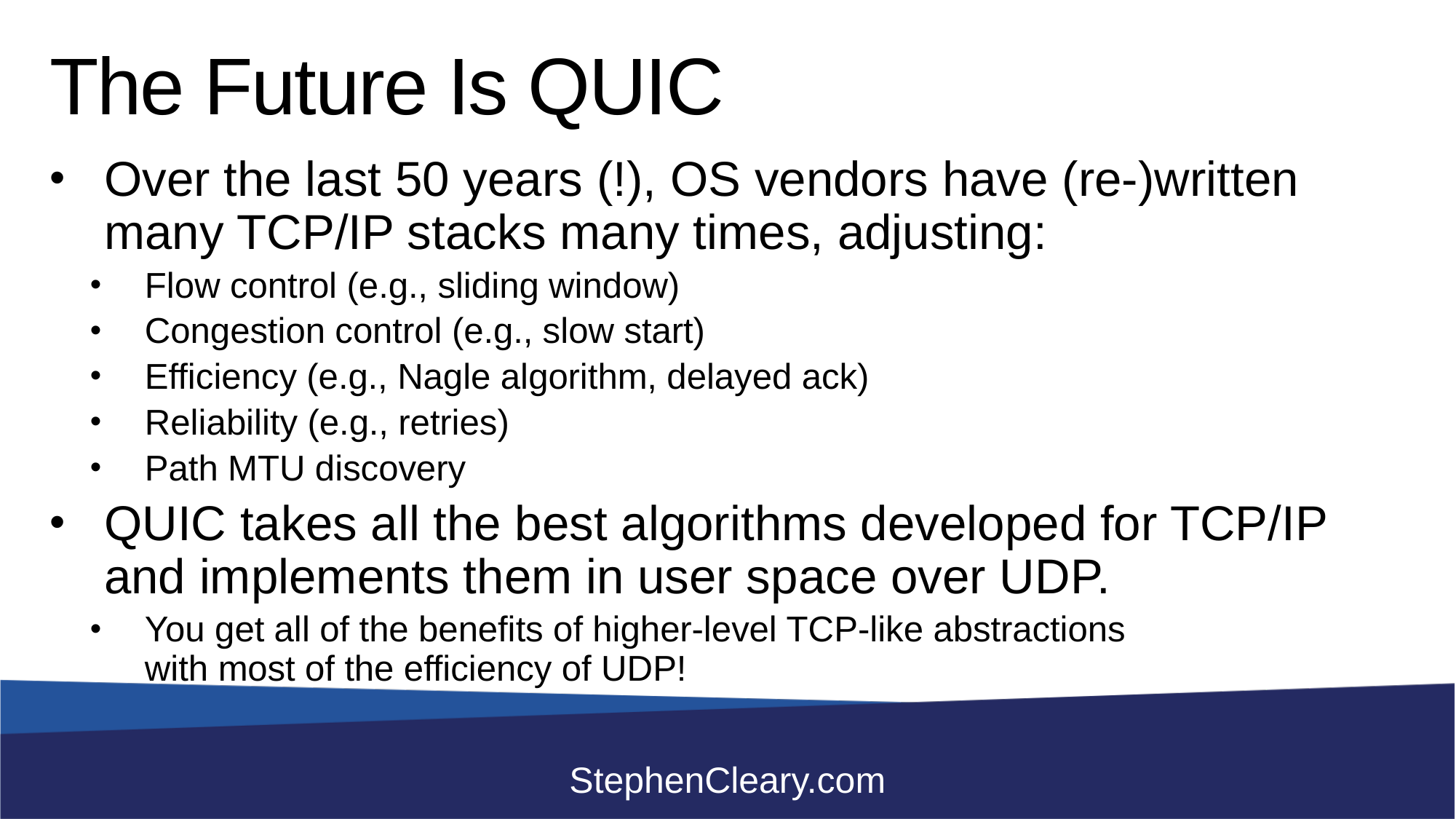

# The Future Is QUIC
Over the last 50 years (!), OS vendors have (re-)written many TCP/IP stacks many times, adjusting:
Flow control (e.g., sliding window)
Congestion control (e.g., slow start)
Efficiency (e.g., Nagle algorithm, delayed ack)
Reliability (e.g., retries)
Path MTU discovery
QUIC takes all the best algorithms developed for TCP/IP and implements them in user space over UDP.
You get all of the benefits of higher-level TCP-like abstractions
with most of the efficiency of UDP!